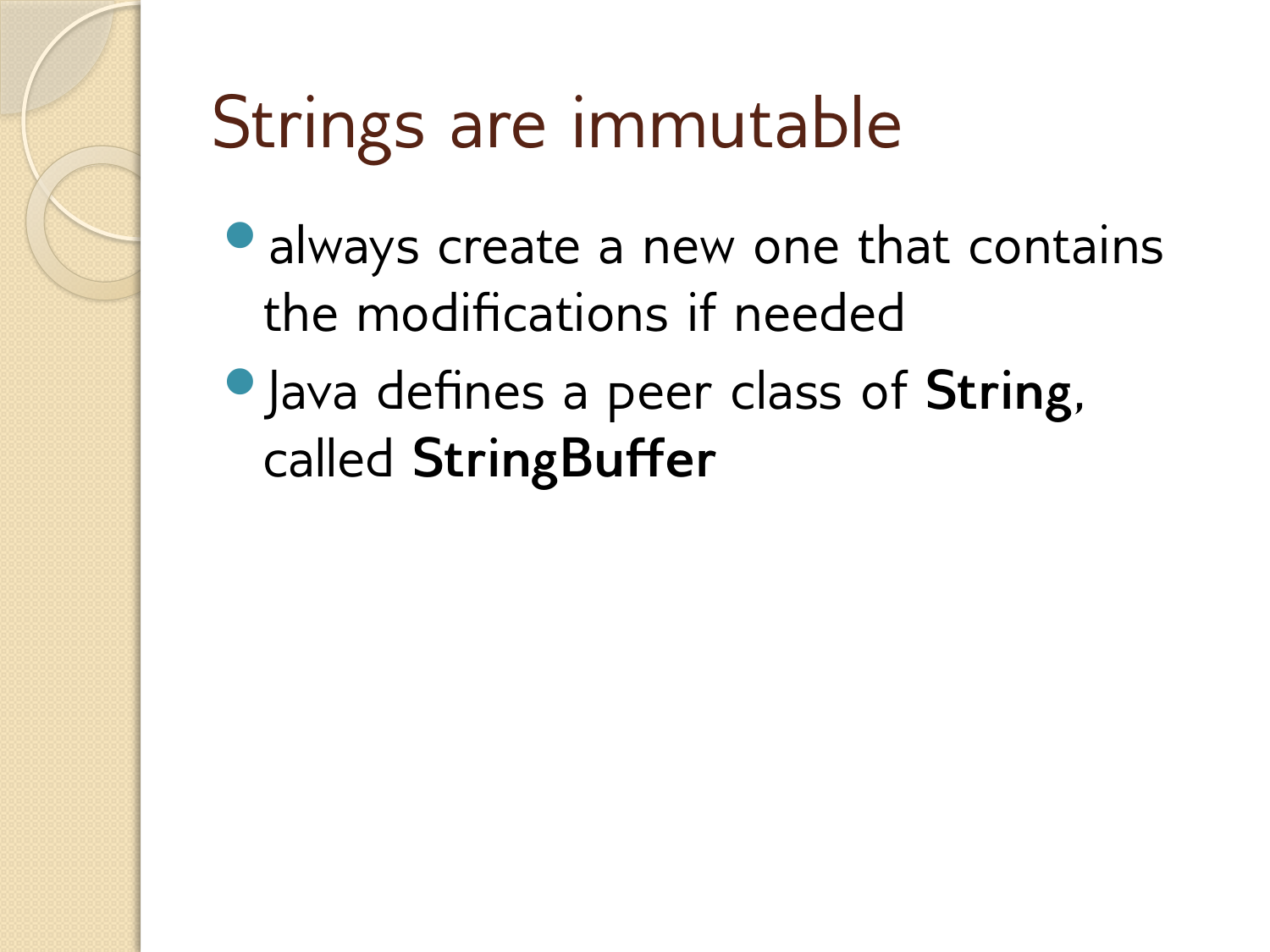

# Strings are immutable
always create a new one that contains the modifications if needed
Java defines a peer class of String, called StringBuffer